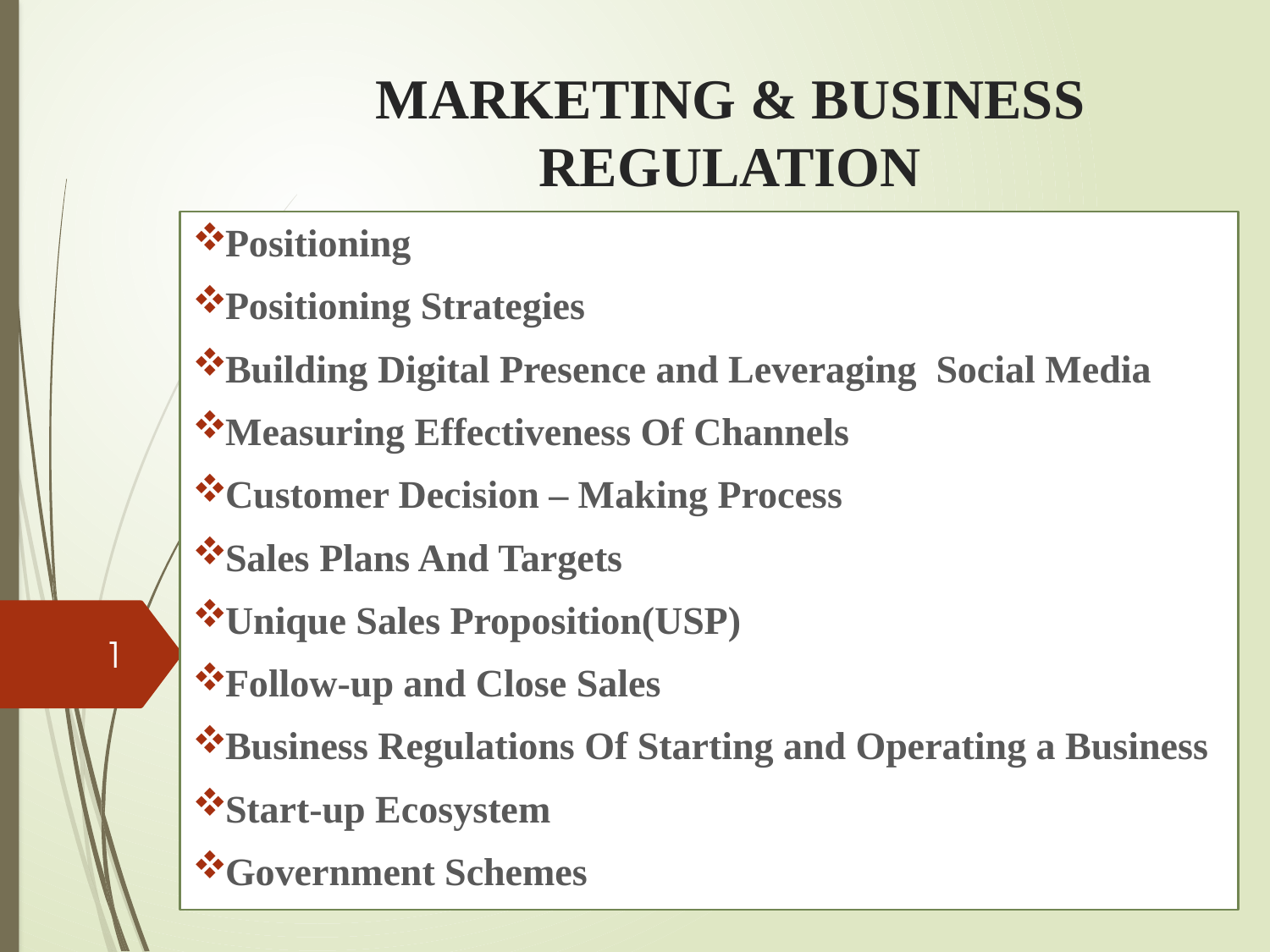

# MARKETING & BUSINESS REGULATION
Positioning
Positioning Strategies
Building Digital Presence and Leveraging  Social Media
Measuring Effectiveness Of Channels
Customer Decision – Making Process
Sales Plans And Targets
Unique Sales Proposition(USP)
Follow-up and Close Sales
Business Regulations Of Starting and Operating a Business
Start-up Ecosystem
Government Schemes

1